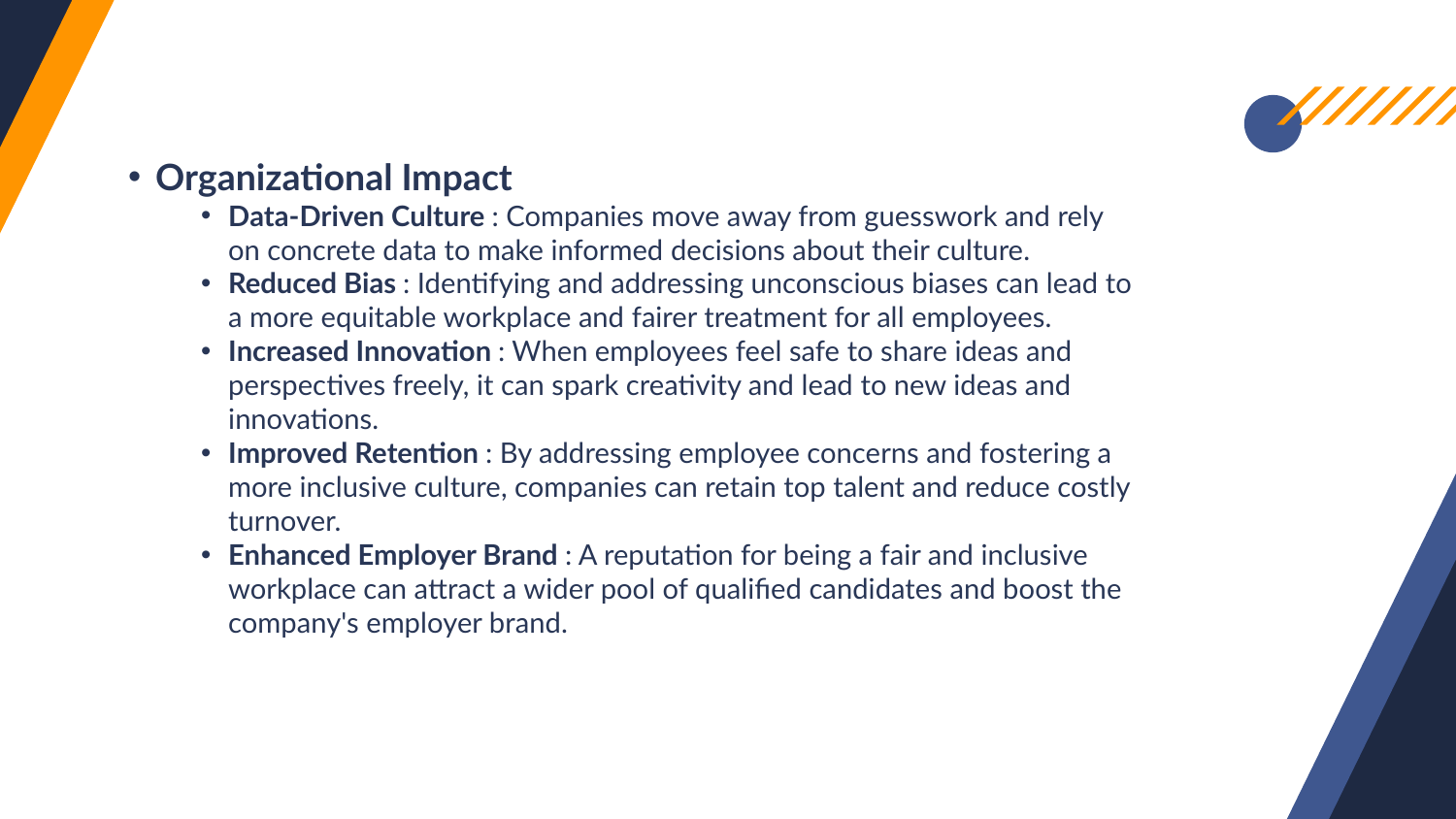

Organizational Impact
Data-Driven Culture : Companies move away from guesswork and rely on concrete data to make informed decisions about their culture.
Reduced Bias : Identifying and addressing unconscious biases can lead to a more equitable workplace and fairer treatment for all employees.
Increased Innovation : When employees feel safe to share ideas and perspectives freely, it can spark creativity and lead to new ideas and innovations.
Improved Retention : By addressing employee concerns and fostering a more inclusive culture, companies can retain top talent and reduce costly turnover.
Enhanced Employer Brand : A reputation for being a fair and inclusive workplace can attract a wider pool of qualified candidates and boost the company's employer brand.